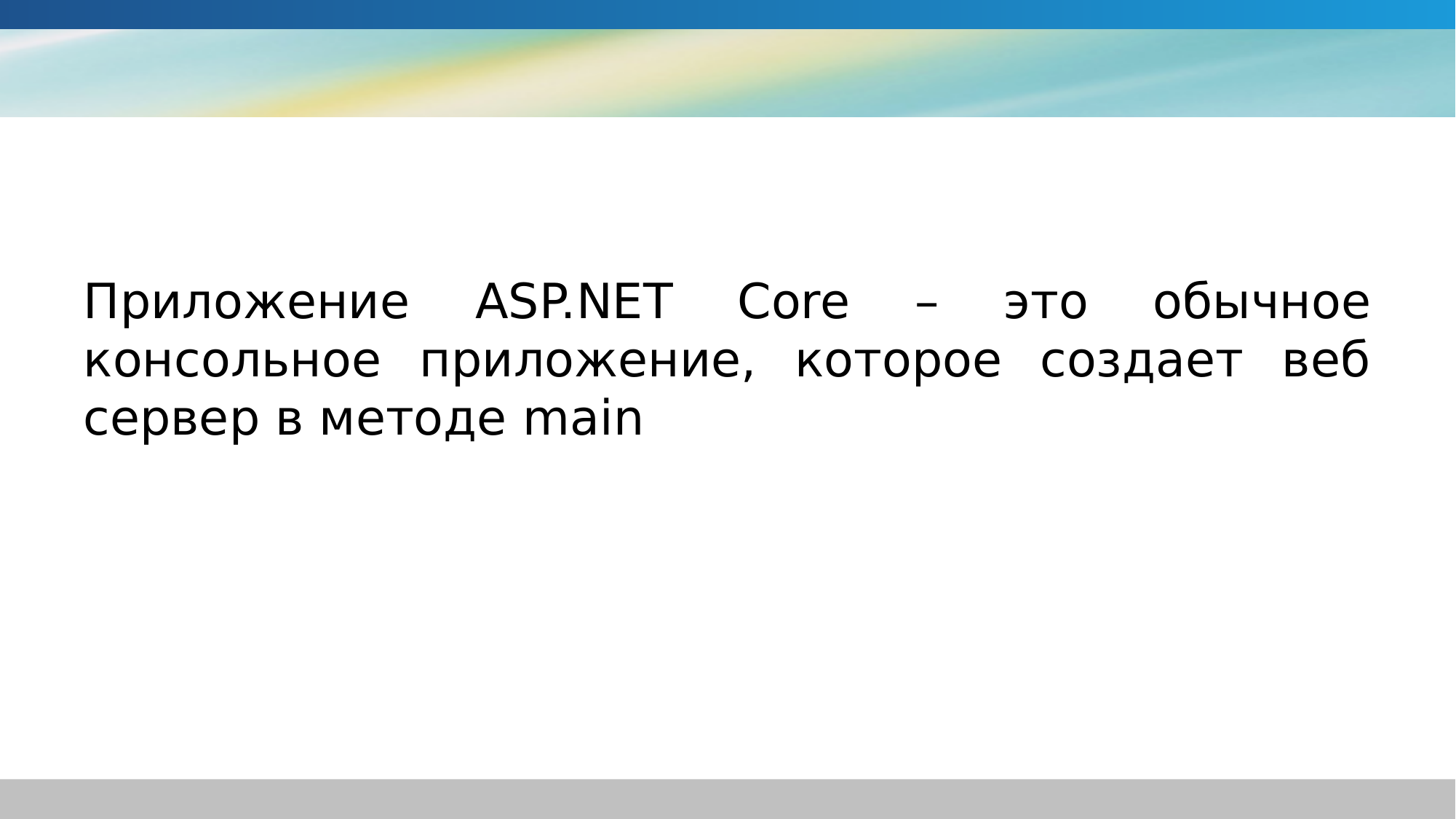

#

Приложение ASP.NET Core – это обычное консольное приложение, которое создает веб сервер в методе main